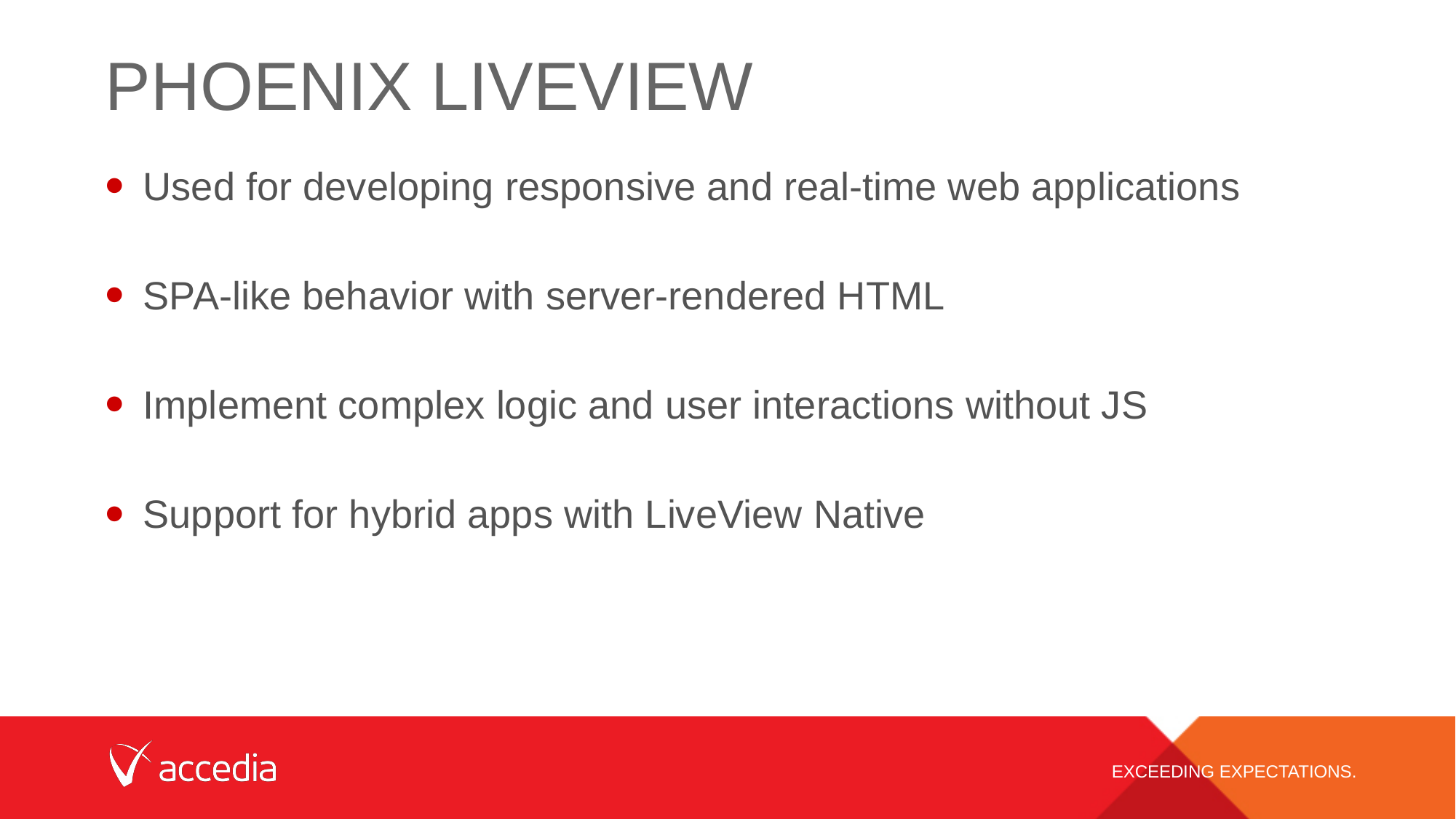

# Phoenix LiveView
Used for developing responsive and real-time web applications

SPA-like behavior with server-rendered HTML

Implement complex logic and user interactions without JS

Support for hybrid apps with LiveView Native